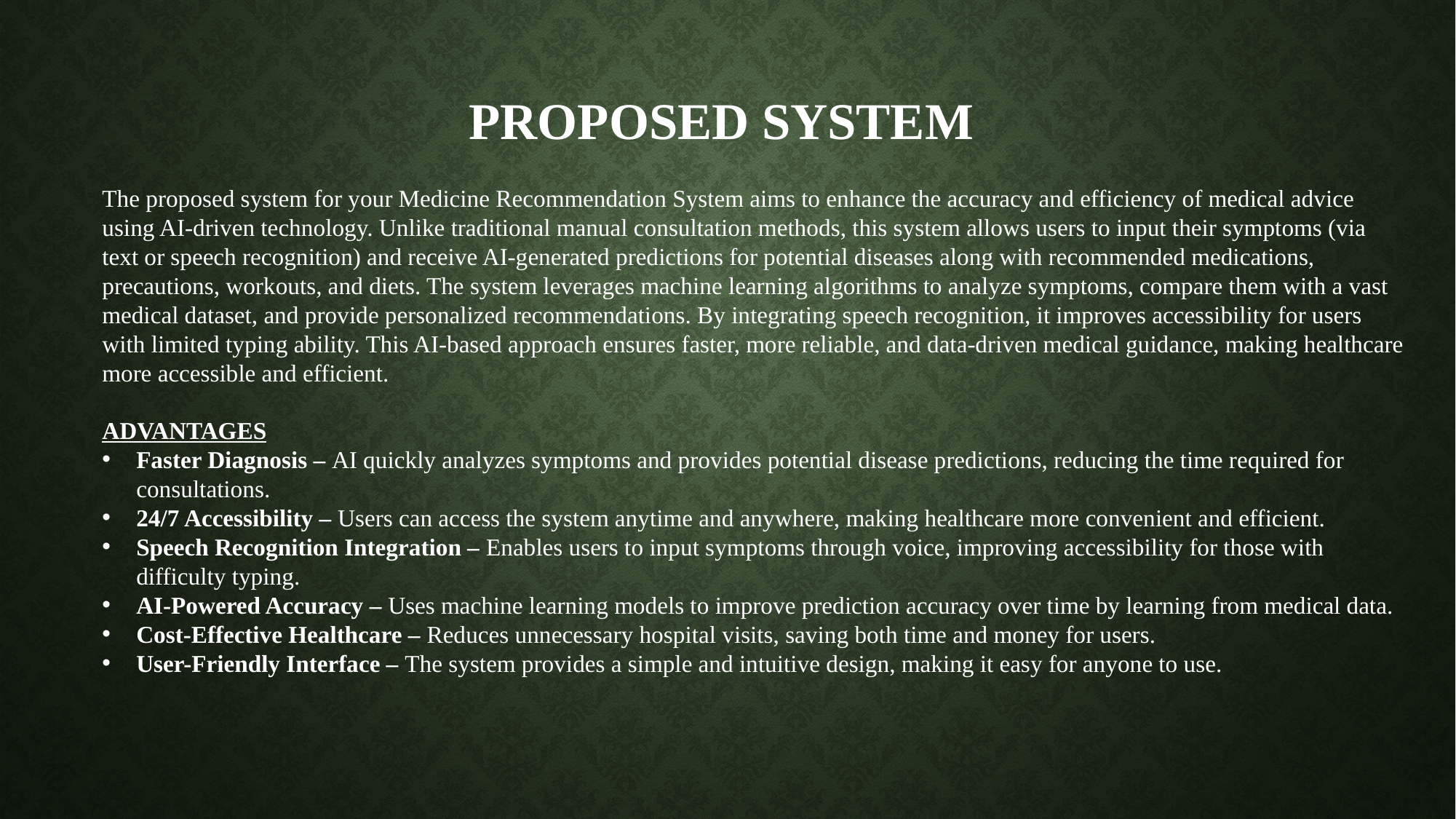

# Proposed system
The proposed system for your Medicine Recommendation System aims to enhance the accuracy and efficiency of medical advice using AI-driven technology. Unlike traditional manual consultation methods, this system allows users to input their symptoms (via text or speech recognition) and receive AI-generated predictions for potential diseases along with recommended medications, precautions, workouts, and diets. The system leverages machine learning algorithms to analyze symptoms, compare them with a vast medical dataset, and provide personalized recommendations. By integrating speech recognition, it improves accessibility for users with limited typing ability. This AI-based approach ensures faster, more reliable, and data-driven medical guidance, making healthcare more accessible and efficient.

ADVANTAGES
Faster Diagnosis – AI quickly analyzes symptoms and provides potential disease predictions, reducing the time required for consultations.
24/7 Accessibility – Users can access the system anytime and anywhere, making healthcare more convenient and efficient.
Speech Recognition Integration – Enables users to input symptoms through voice, improving accessibility for those with difficulty typing.
AI-Powered Accuracy – Uses machine learning models to improve prediction accuracy over time by learning from medical data.
Cost-Effective Healthcare – Reduces unnecessary hospital visits, saving both time and money for users.
User-Friendly Interface – The system provides a simple and intuitive design, making it easy for anyone to use.